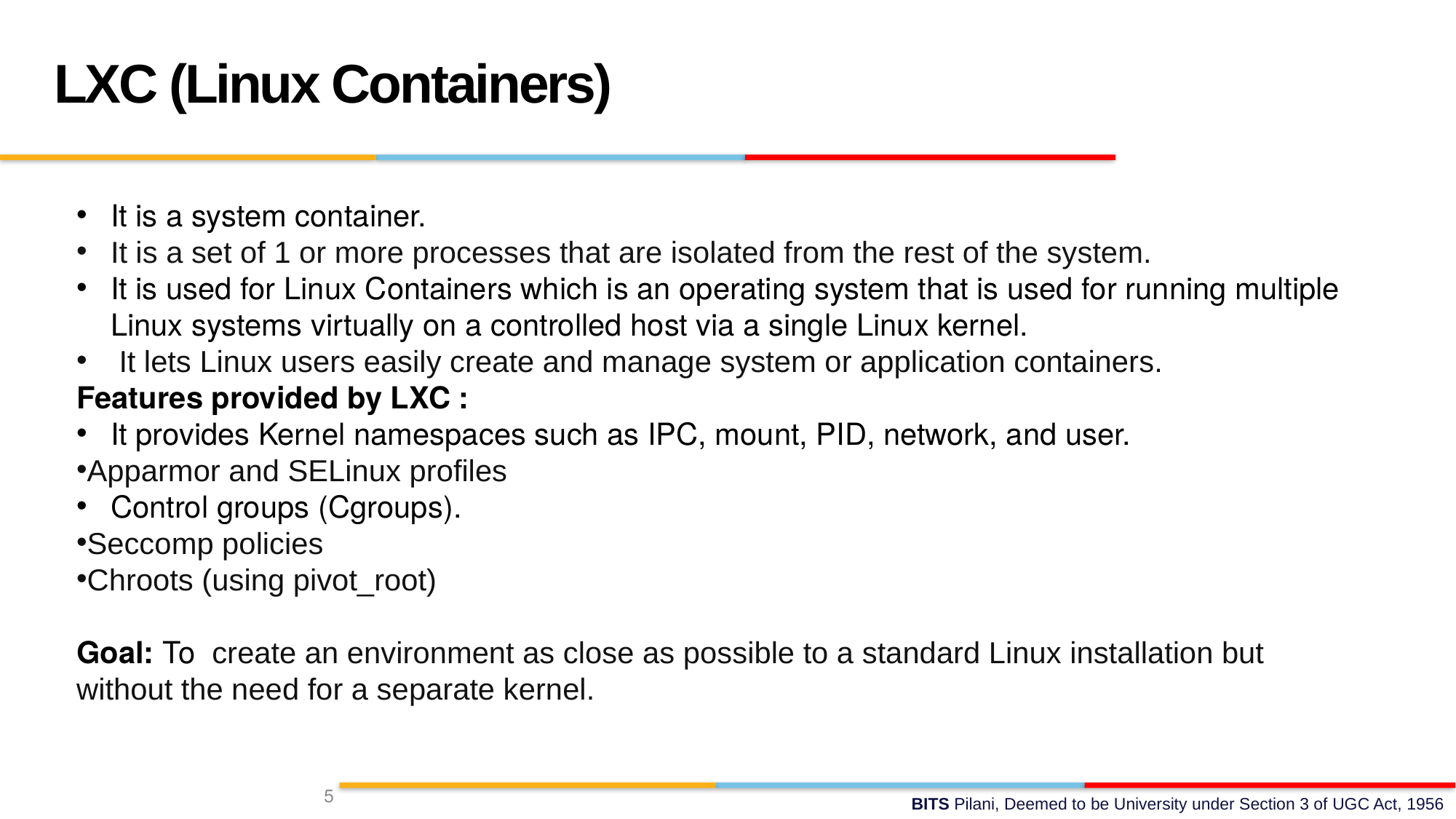

LXC (Linux Containers)
It is a system container.
It is a set of 1 or more processes that are isolated from the rest of the system.
It is used for Linux Containers which is an operating system that is used for running multiple Linux systems virtually on a controlled host via a single Linux kernel.
 It lets Linux users easily create and manage system or application containers.
Features provided by LXC :
It provides Kernel namespaces such as IPC, mount, PID, network, and user.
Apparmor and SELinux profiles
Control groups (Cgroups).
Seccomp policies
Chroots (using pivot_root)

Goal: To  create an environment as close as possible to a standard Linux installation but without the need for a separate kernel.

5